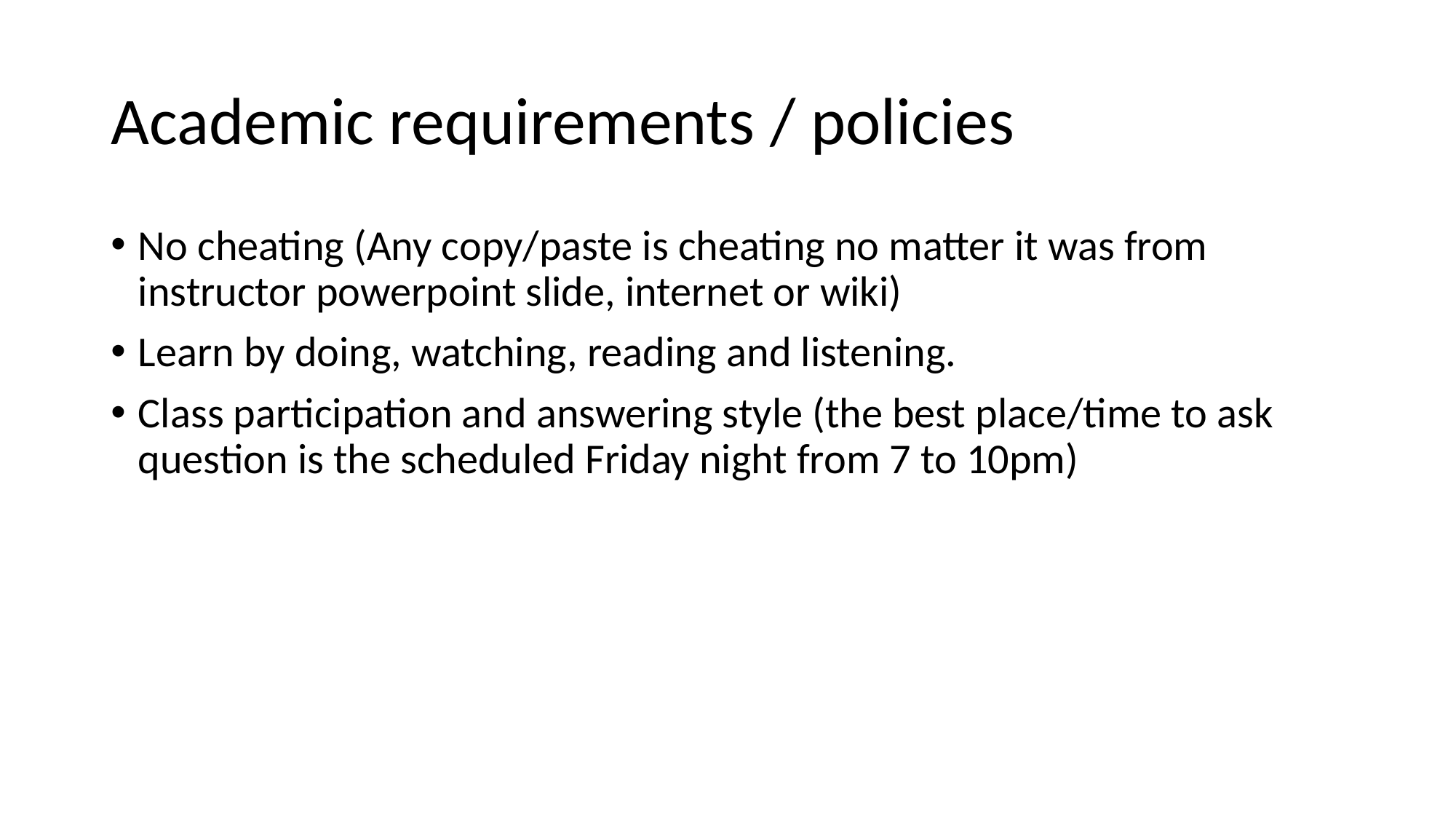

# Academic requirements / policies
No cheating (Any copy/paste is cheating no matter it was from instructor powerpoint slide, internet or wiki)
Learn by doing, watching, reading and listening.
Class participation and answering style (the best place/time to ask question is the scheduled Friday night from 7 to 10pm)